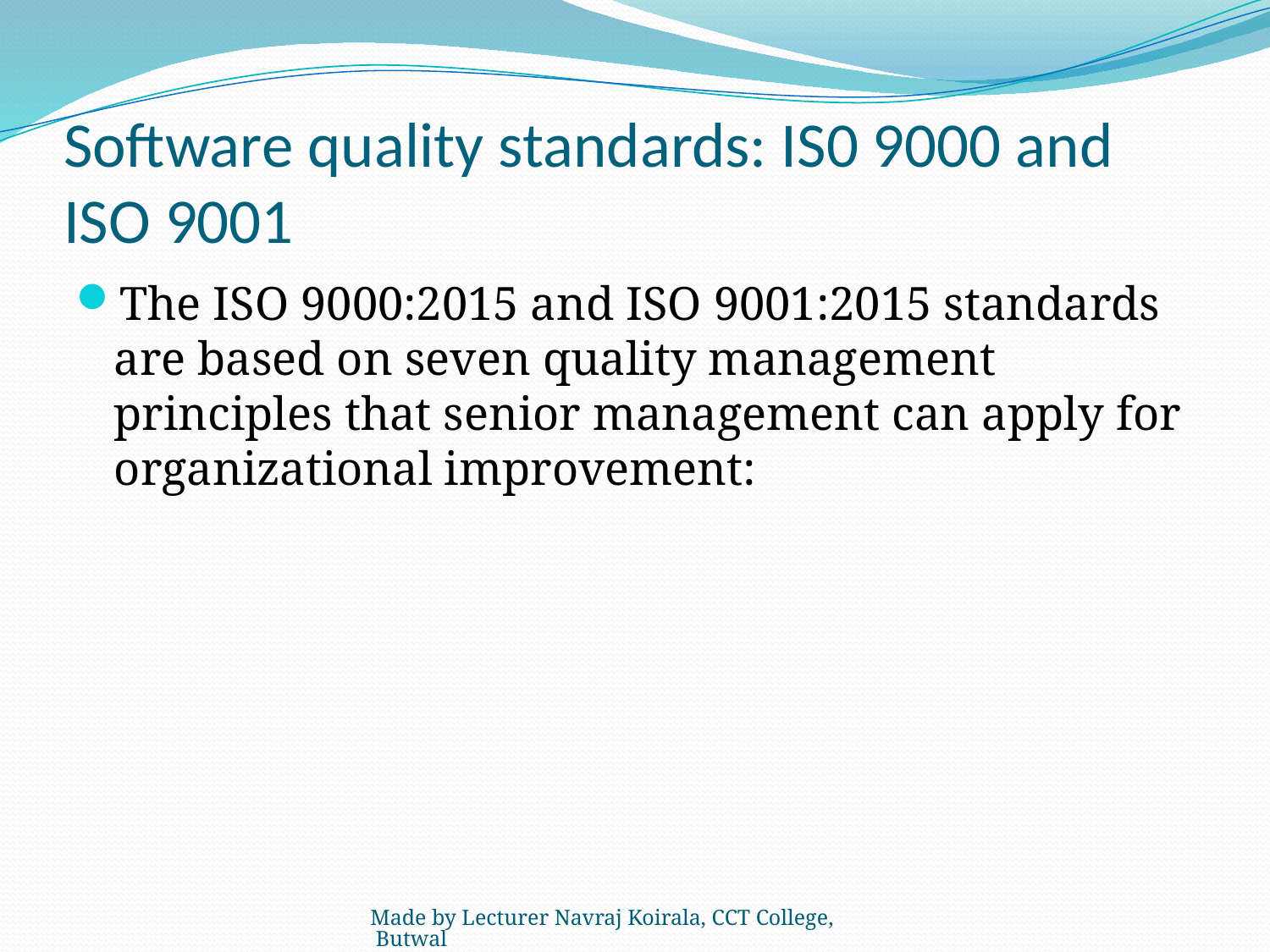

# Software quality standards: IS0 9000 and ISO 9001
The ISO 9000:2015 and ISO 9001:2015 standards are based on seven quality management principles that senior management can apply for organizational improvement:
Made by Lecturer Navraj Koirala, CCT College, Butwal